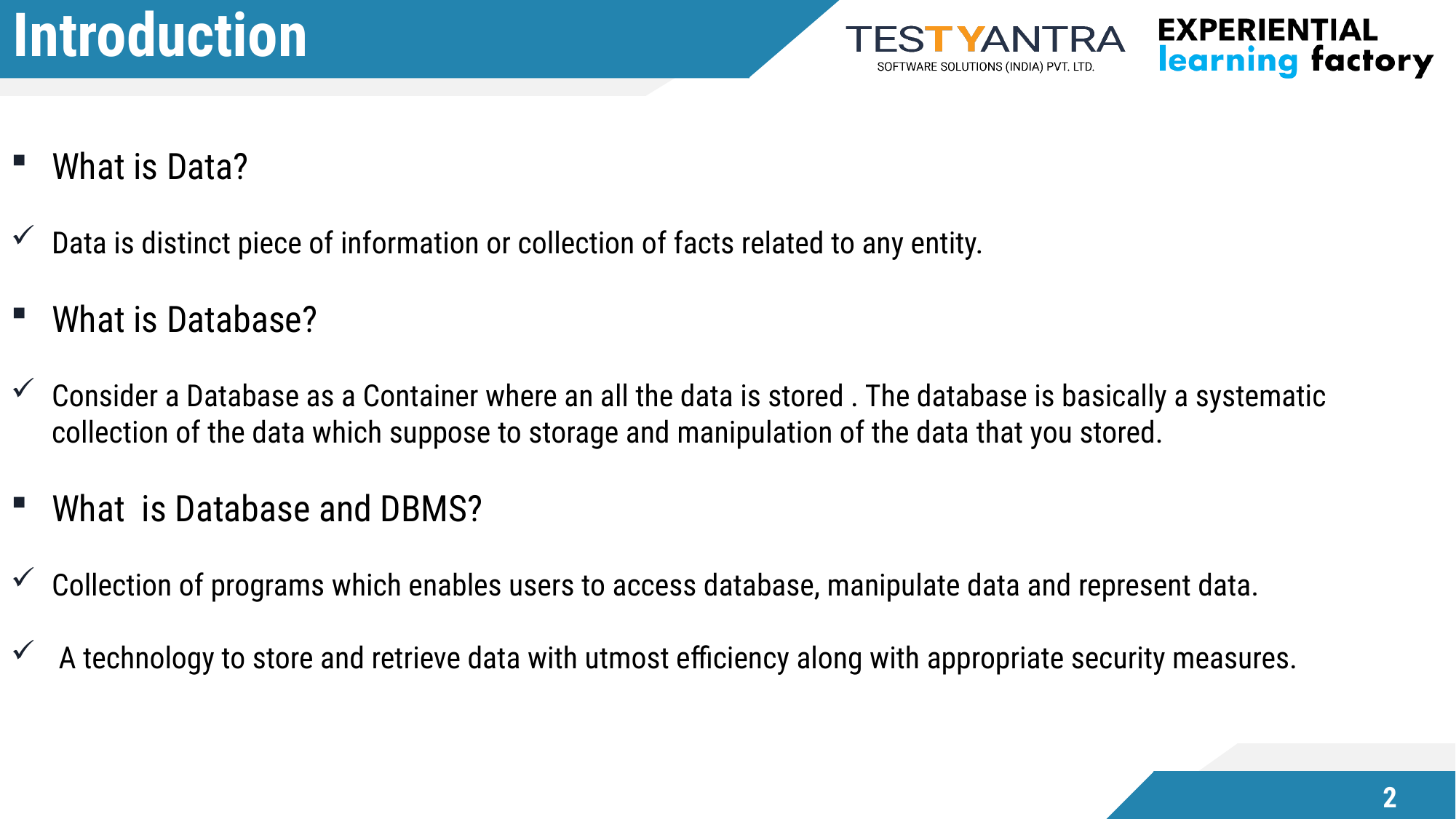

# Introduction

What is Data?

Data is distinct piece of information or collection of facts related to any entity.

What is Database?

Consider a Database as a Container where an all the data is stored . The database is basically a systematic collection of the data which suppose to storage and manipulation of the data that you stored.

What  is Database and DBMS?

Collection of programs which enables users to access database, manipulate data and represent data.

 A technology to store and retrieve data with utmost efficiency along with appropriate security measures.

2